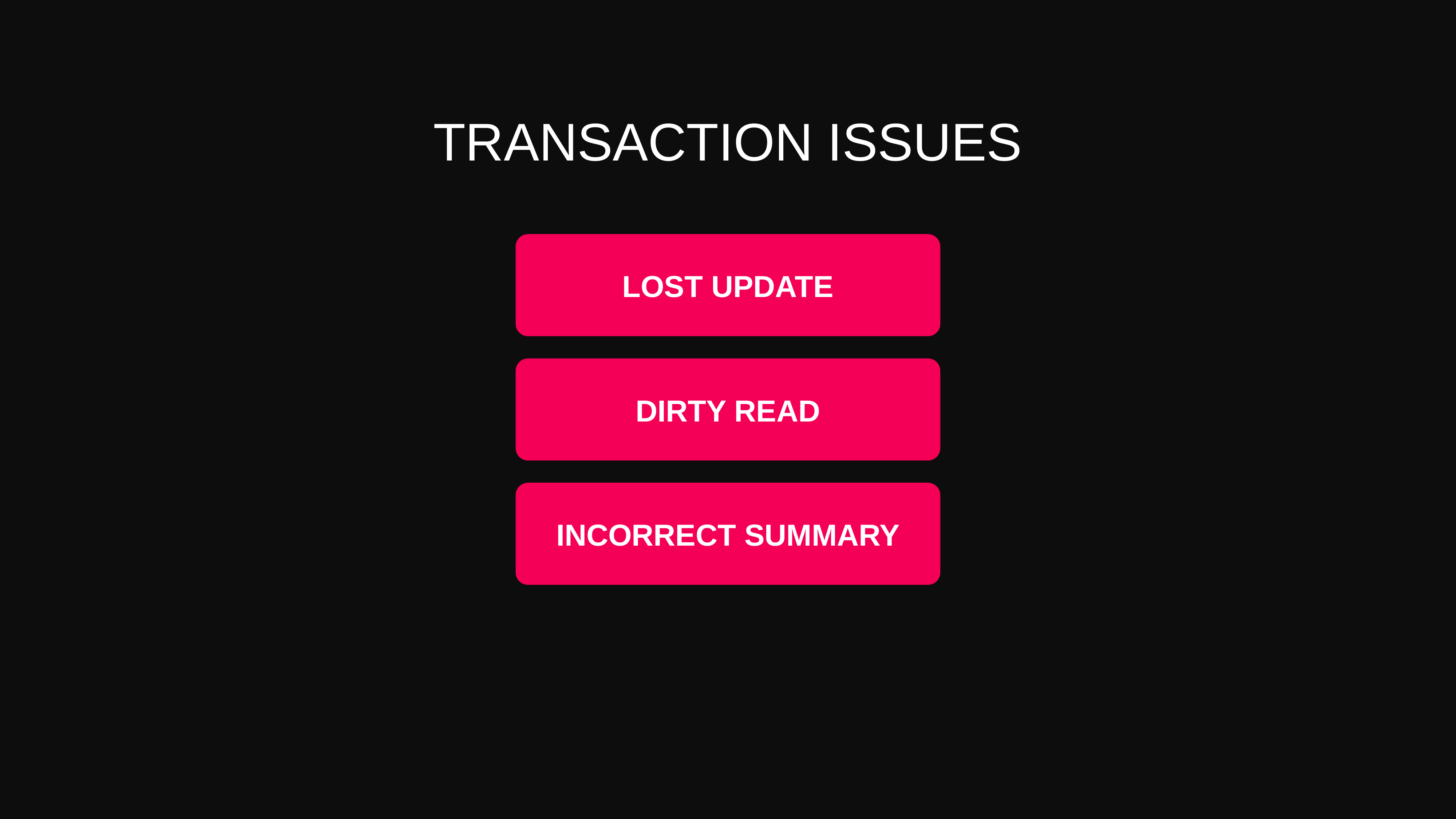

TRANSACTION ISSUES

LOST UPDATE

DIRTY READ

INCORRECT SUMMARY